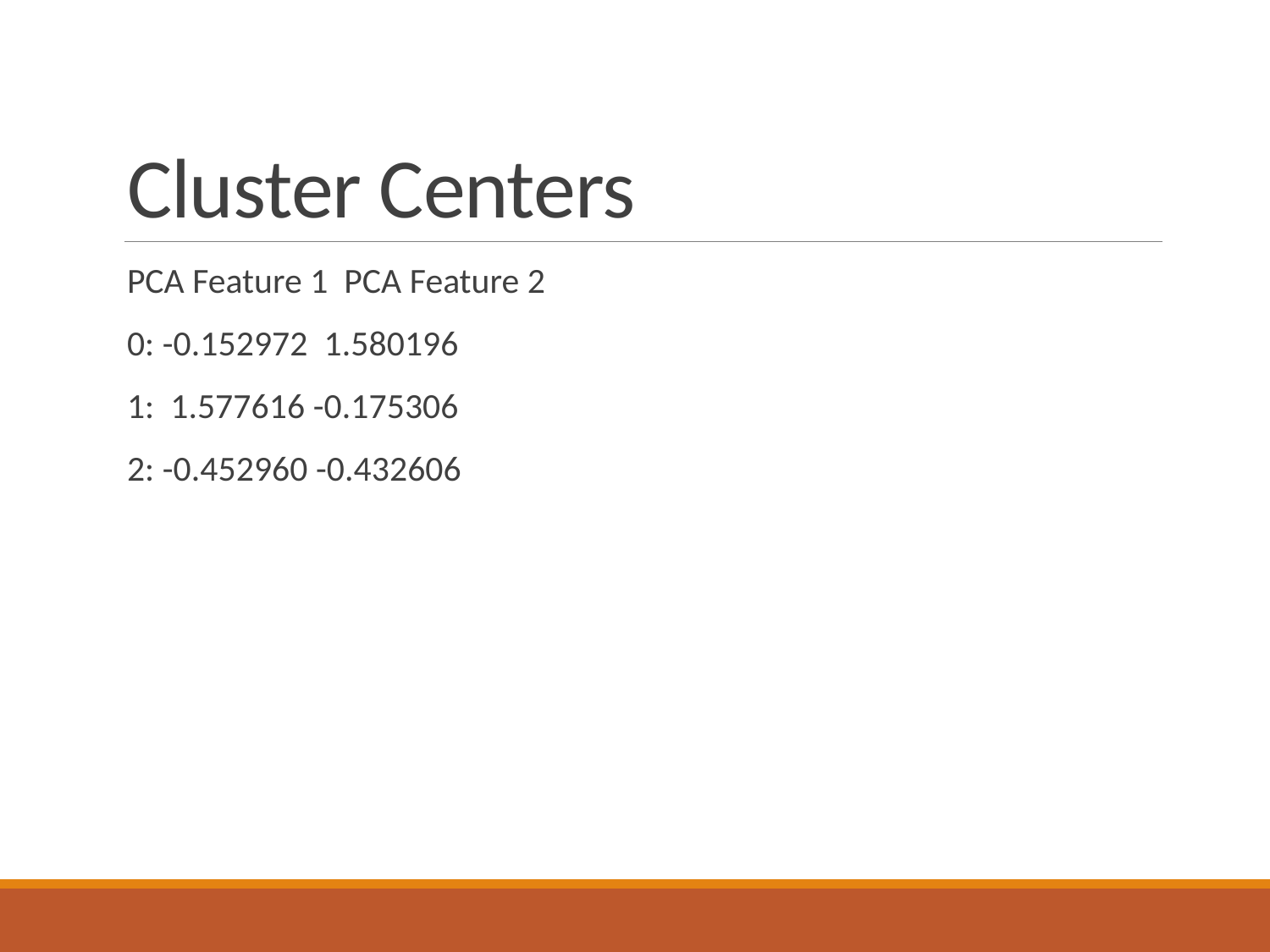

# Cluster Centers
PCA Feature 1  PCA Feature 2
0: -0.152972  1.580196
1:  1.577616 -0.175306
2: -0.452960 -0.432606